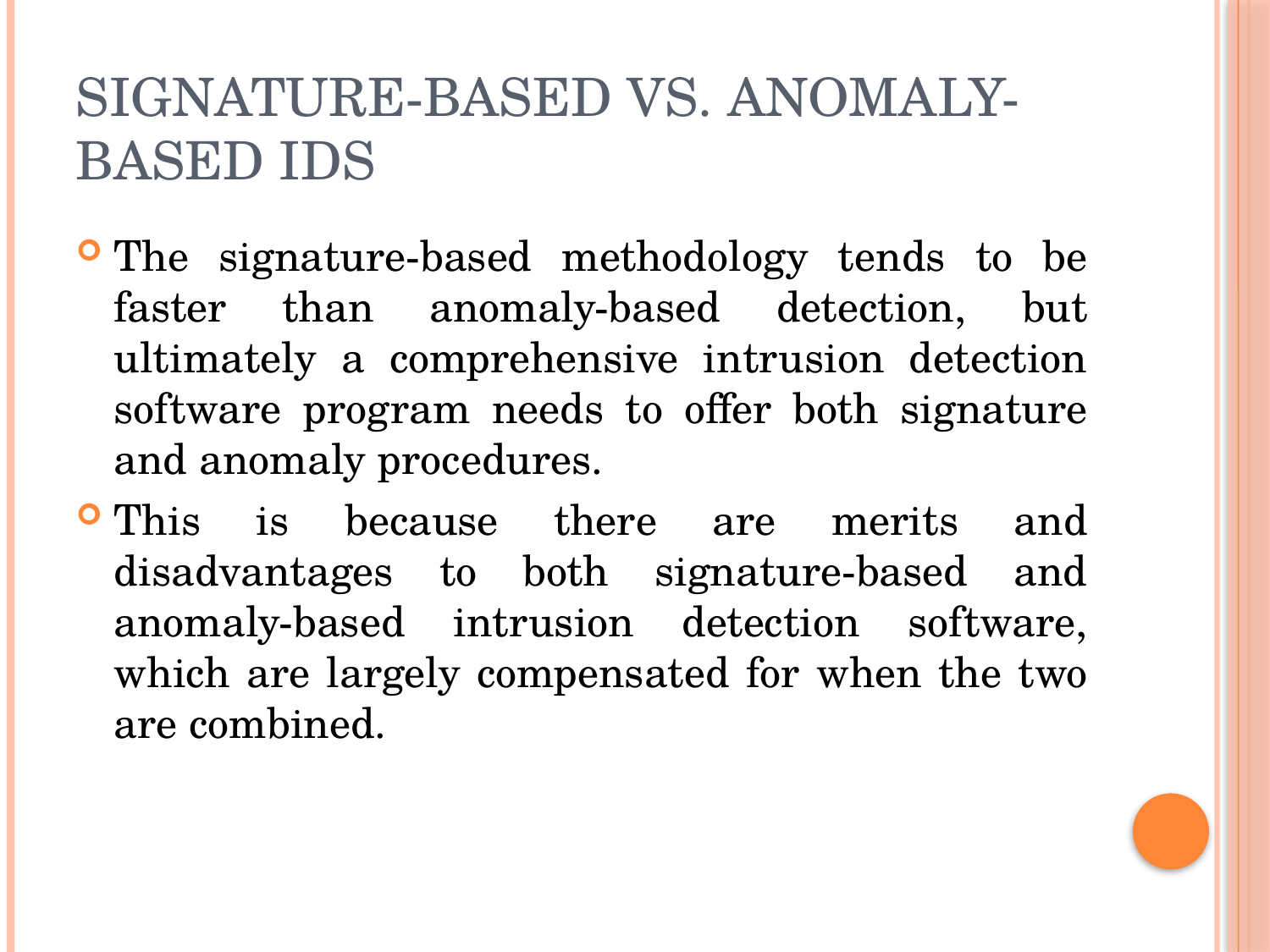

# Signature-Based vs. Anomaly-Based IDS
The signature-based methodology tends to be faster than anomaly-based detection, but ultimately a comprehensive intrusion detection software program needs to offer both signature and anomaly procedures.
This is because there are merits and disadvantages to both signature-based and anomaly-based intrusion detection software, which are largely compensated for when the two are combined.